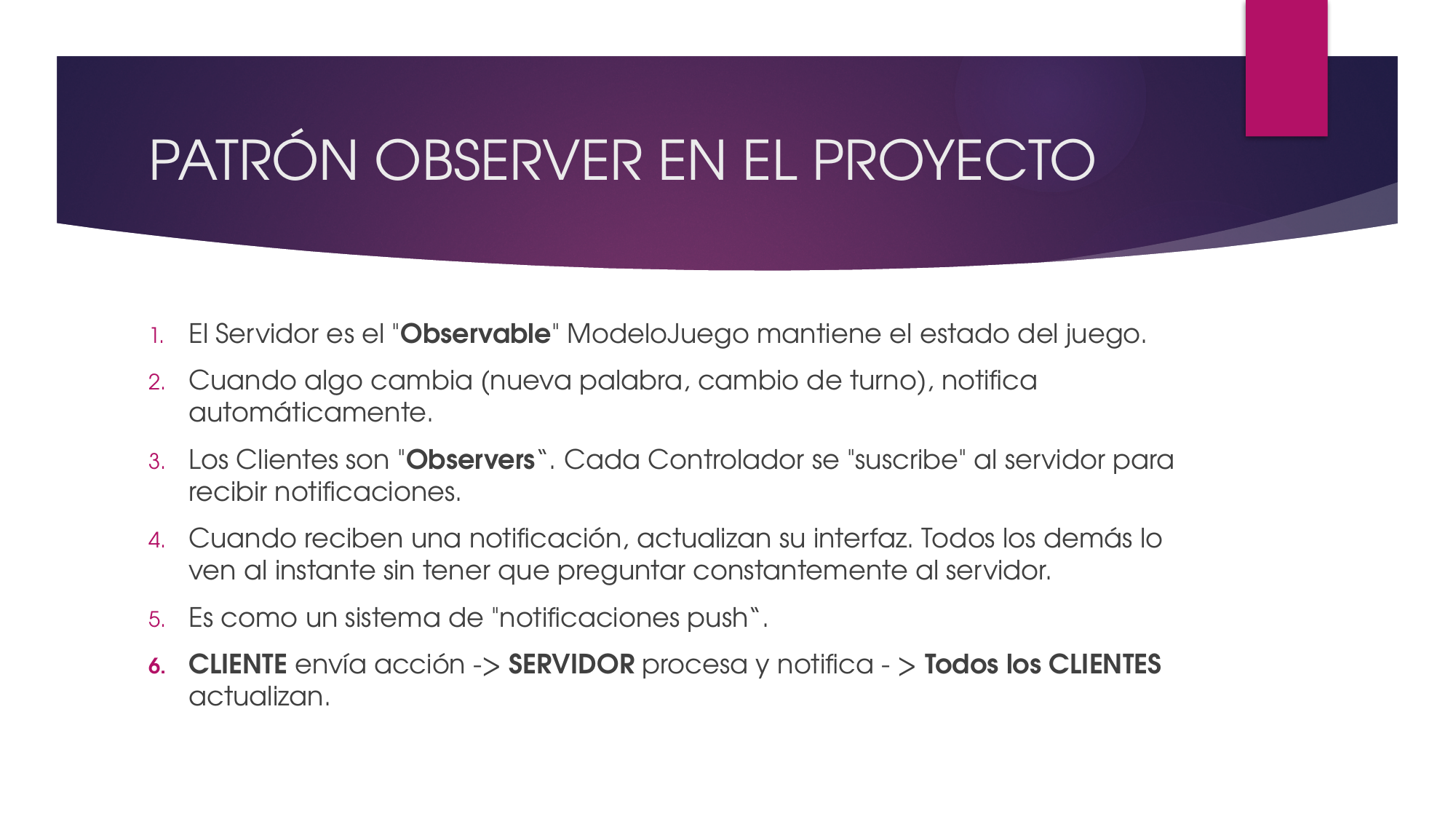

# PATRÓN OBSERVER EN EL PROYECTO
El Servidor es el "Observable" ModeloJuego mantiene el estado del juego.
Cuando algo cambia (nueva palabra, cambio de turno), notifica automáticamente.
Los Clientes son "Observers“. Cada Controlador se "suscribe" al servidor para recibir notificaciones.
Cuando reciben una notificación, actualizan su interfaz. Todos los demás lo ven al instante sin tener que preguntar constantemente al servidor.
Es como un sistema de "notificaciones push“.
CLIENTE envía acción -> SERVIDOR procesa y notifica - > Todos los CLIENTES actualizan.